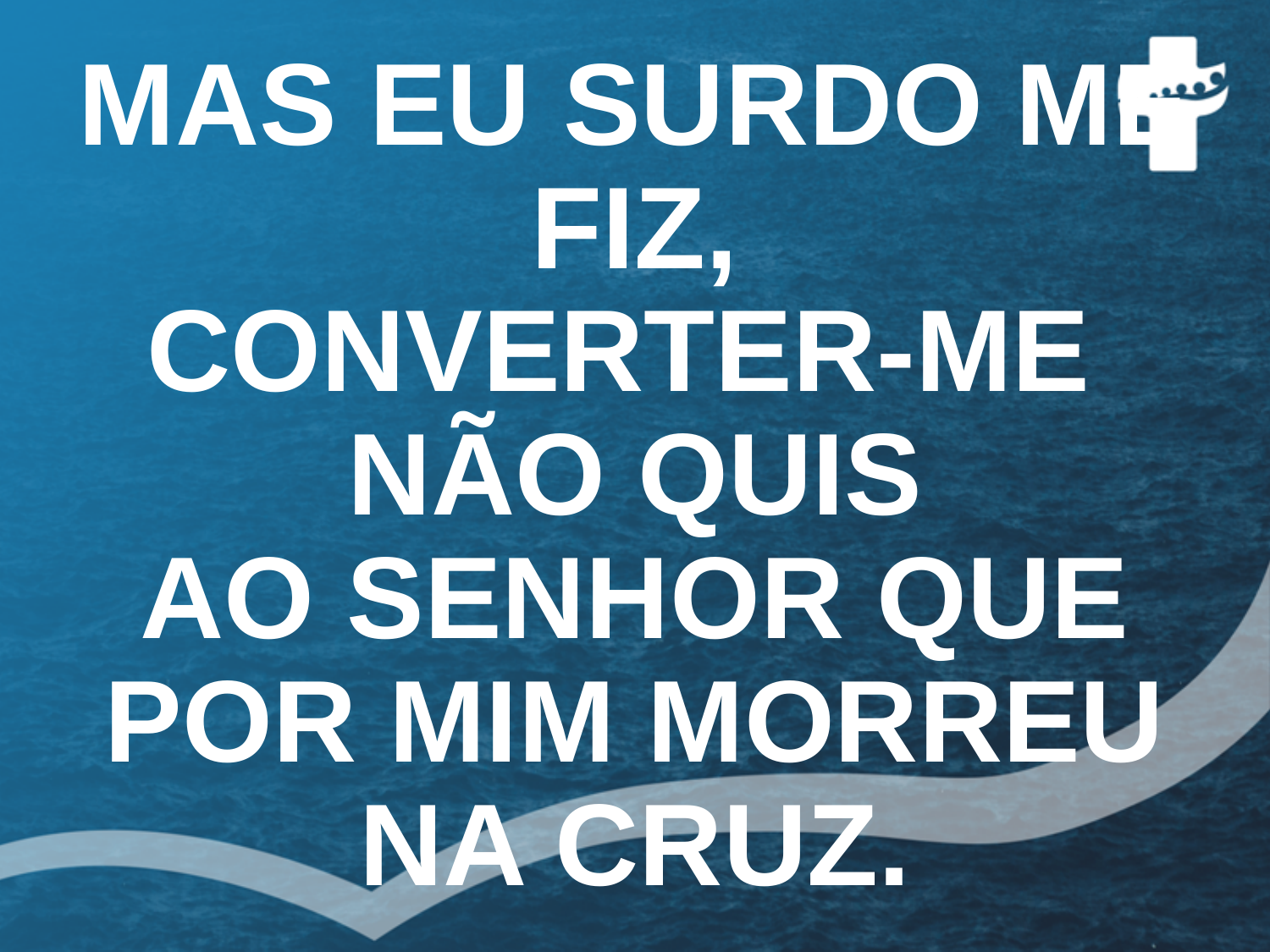

# MAS EU SURDO ME FIZ, CONVERTER-ME NÃO QUIS AO SENHOR QUE POR MIM MORREU NA CRUZ.